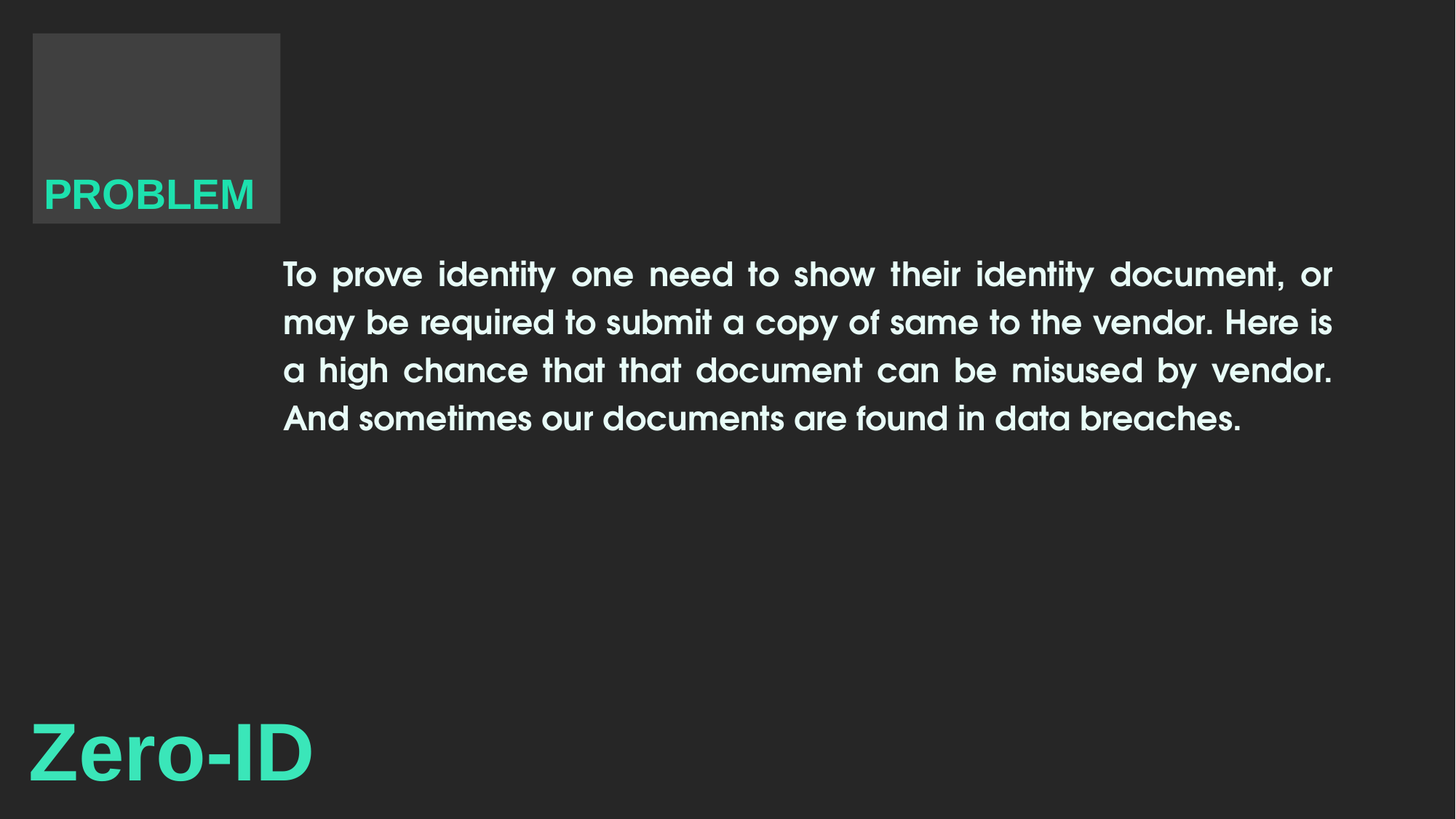

PROBLEM
To prove identity one need to show their identity document, or may be required to submit a copy of same to the vendor. Here is a high chance that that document can be misused by vendor. And sometimes our documents are found in data breaches.
# Zero-ID